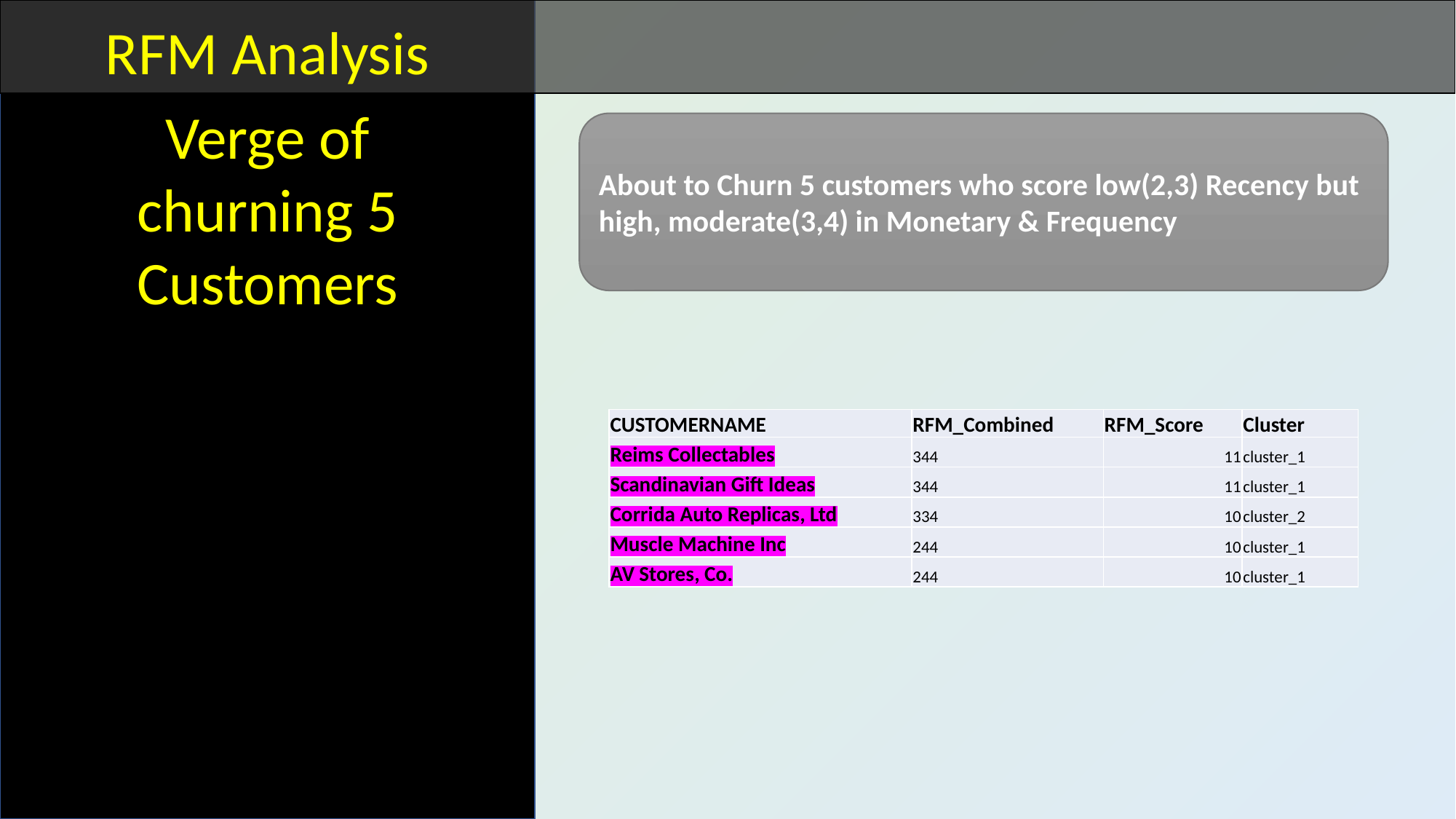

Verge of churning 5 Customers

RFM Analysis
About to Churn 5 customers who score low(2,3) Recency but high, moderate(3,4) in Monetary & Frequency
| CUSTOMERNAME | RFM\_Combined | RFM\_Score | Cluster |
| --- | --- | --- | --- |
| Reims Collectables | 344 | 11 | cluster\_1 |
| Scandinavian Gift Ideas | 344 | 11 | cluster\_1 |
| Corrida Auto Replicas, Ltd | 334 | 10 | cluster\_2 |
| Muscle Machine Inc | 244 | 10 | cluster\_1 |
| AV Stores, Co. | 244 | 10 | cluster\_1 |